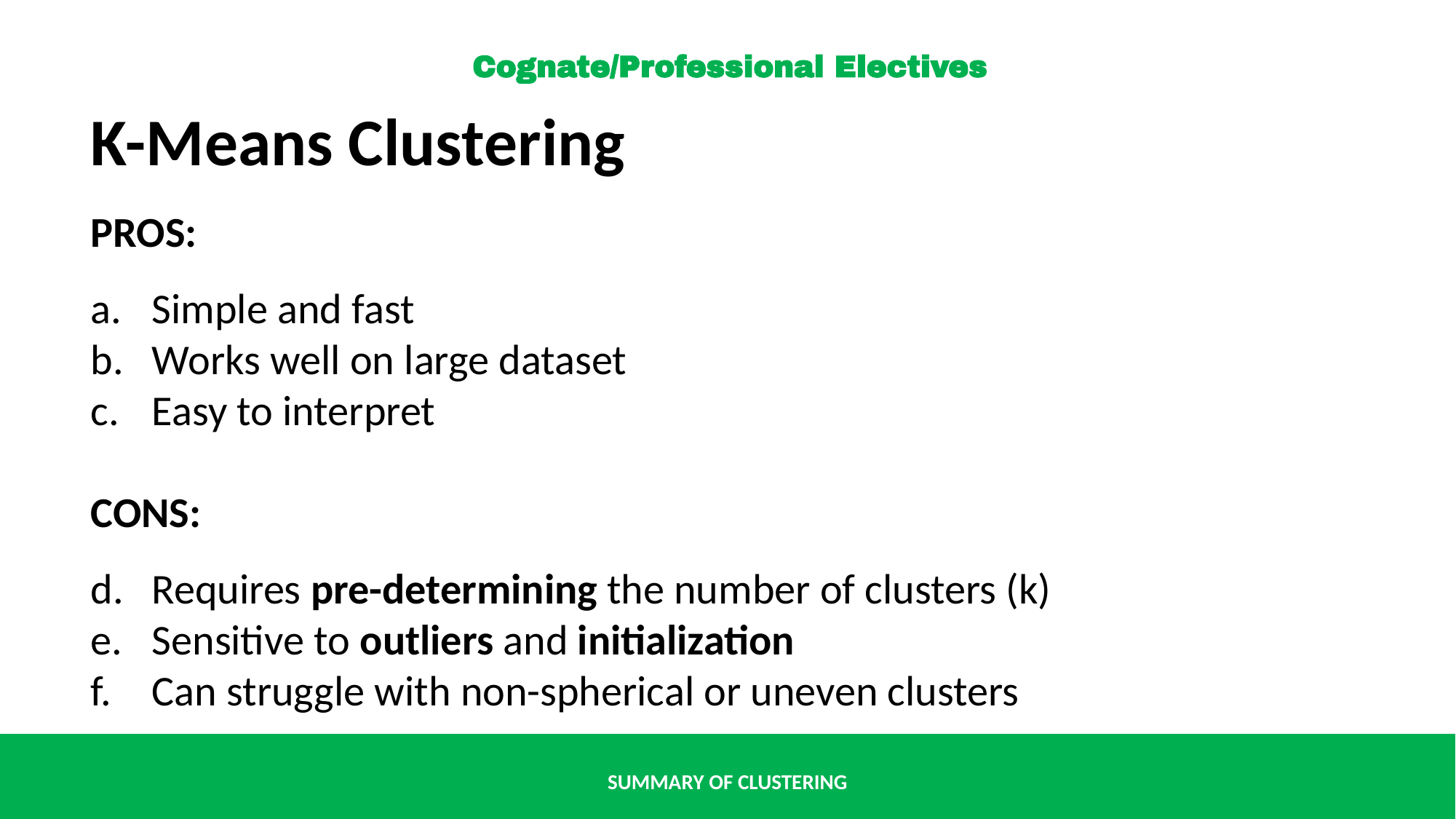

K-Means Clustering

PROS:

Simple and fast
Works well on large dataset
Easy to interpret

CONS:

Requires pre-determining the number of clusters (k)
Sensitive to outliers and initialization
Can struggle with non-spherical or uneven clusters